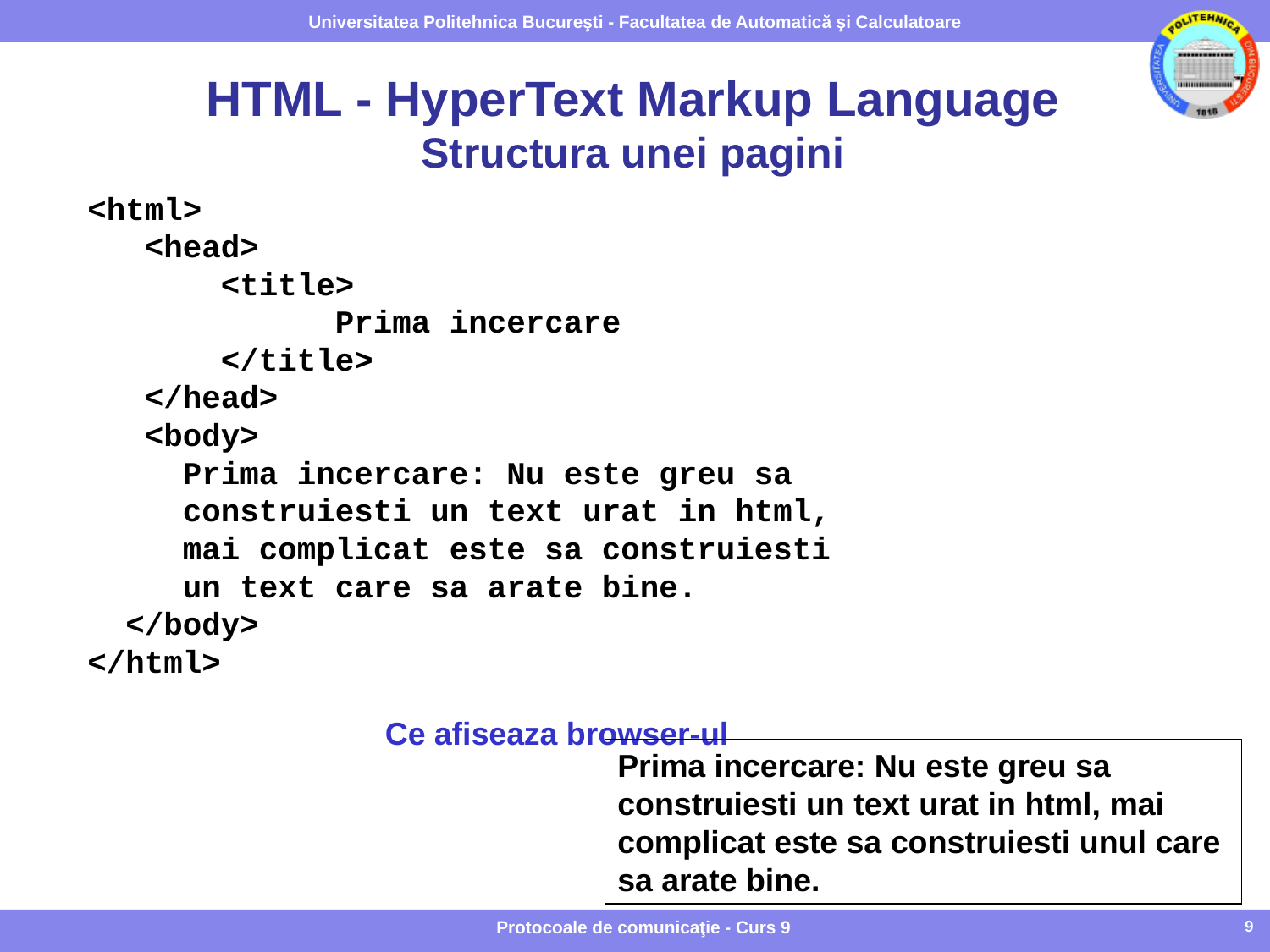

# HTML - HyperText Markup Language Structura unei pagini
<html>
   <head>
       <title>
             Prima incercare
       </title>
   </head>
   <body>
     Prima incercare: Nu este greu sa
     construiesti un text urat in html,
     mai complicat este sa construiesti
     un text care sa arate bine.
  </body>
</html>
          									Ce afiseaza browser-ul
Prima incercare: Nu este greu sa construiesti un text urat in html, mai complicat este sa construiesti unul care sa arate bine.
Protocoale de comunicaţie - Curs 9
9